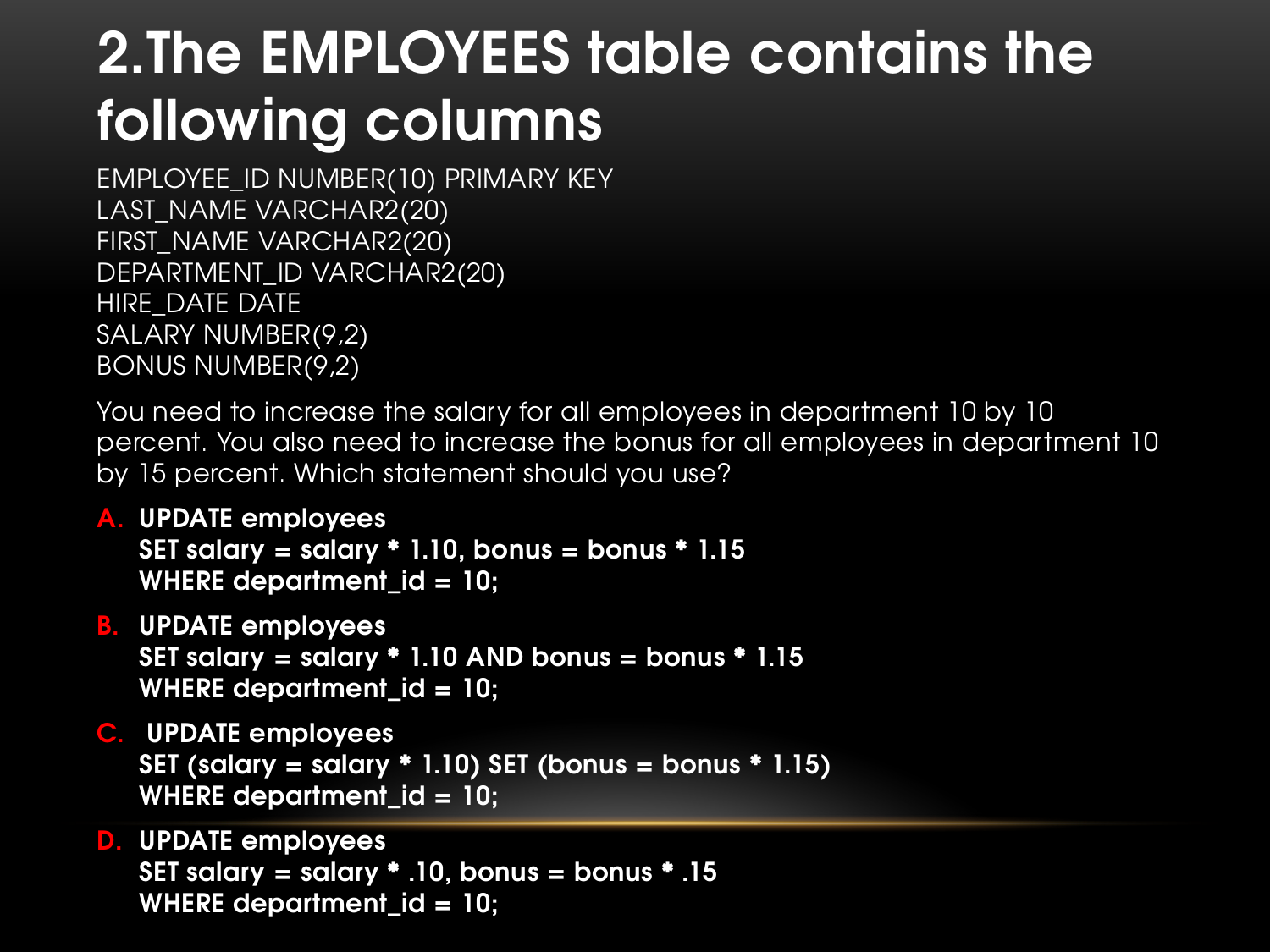

# 2.The EMPLOYEES table contains the following columns
EMPLOYEE_ID NUMBER(10) PRIMARY KEY
LAST_NAME VARCHAR2(20)
FIRST_NAME VARCHAR2(20)
DEPARTMENT_ID VARCHAR2(20)
HIRE_DATE DATE
SALARY NUMBER(9,2)
BONUS NUMBER(9,2)
You need to increase the salary for all employees in department 10 by 10 percent. You also need to increase the bonus for all employees in department 10 by 15 percent. Which statement should you use?
UPDATE employees
SET salary = salary * 1.10, bonus = bonus * 1.15
WHERE department_id = 10;
UPDATE employees
SET salary = salary * 1.10 AND bonus = bonus * 1.15
WHERE department_id = 10;
 UPDATE employees
SET (salary = salary * 1.10) SET (bonus = bonus * 1.15)
WHERE department_id = 10;
UPDATE employees
SET salary = salary * .10, bonus = bonus * .15
WHERE department_id = 10;